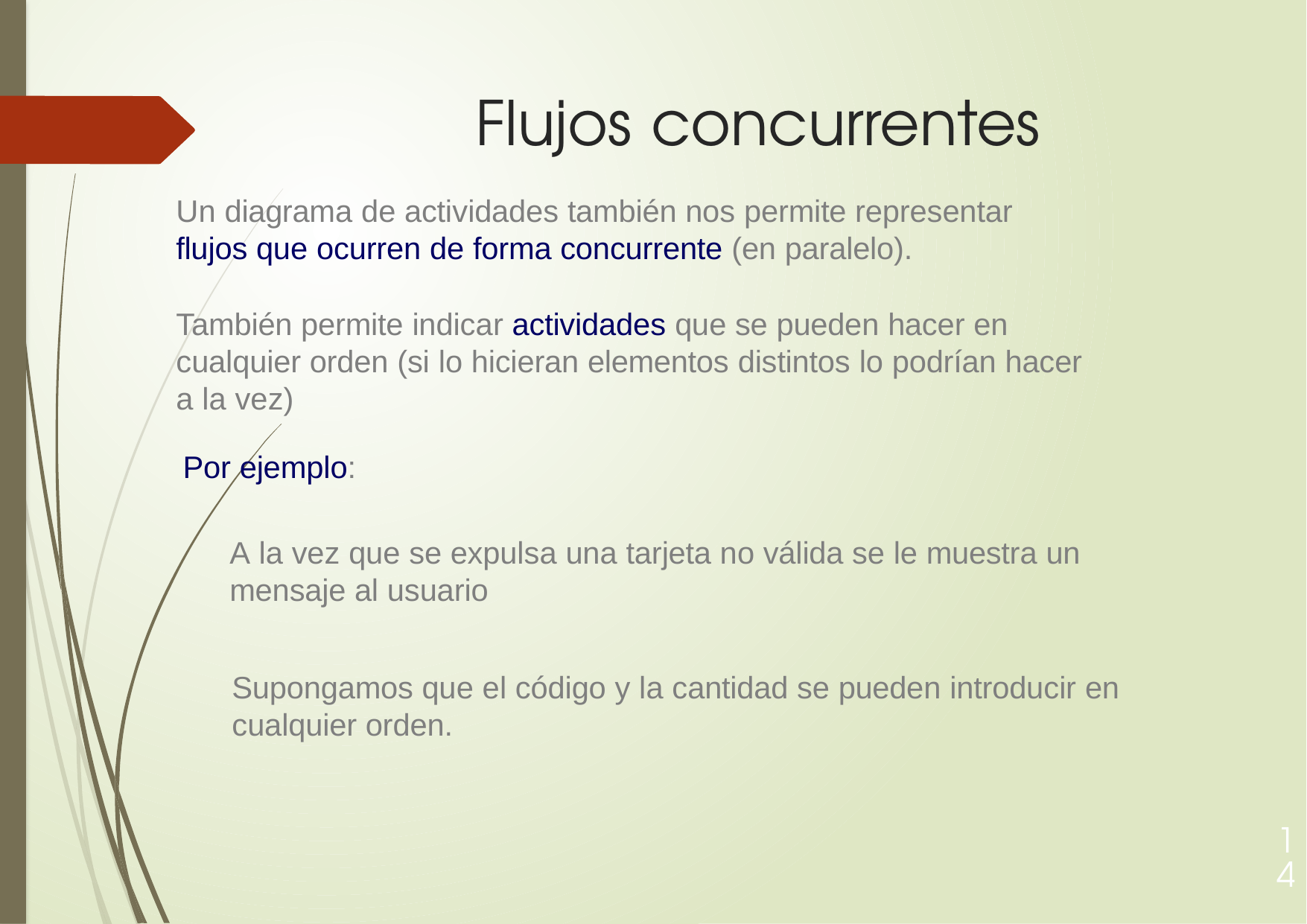

# Flujos concurrentes
Un diagrama de actividades también nos permite representar flujos que ocurren de forma concurrente (en paralelo).

También permite indicar actividades que se pueden hacer en cualquier orden (si lo hicieran elementos distintos lo podrían hacer a la vez)

Por ejemplo:

A la vez que se expulsa una tarjeta no válida se le muestra un mensaje al usuario

Supongamos que el código y la cantidad se pueden introducir en cualquier orden.
14